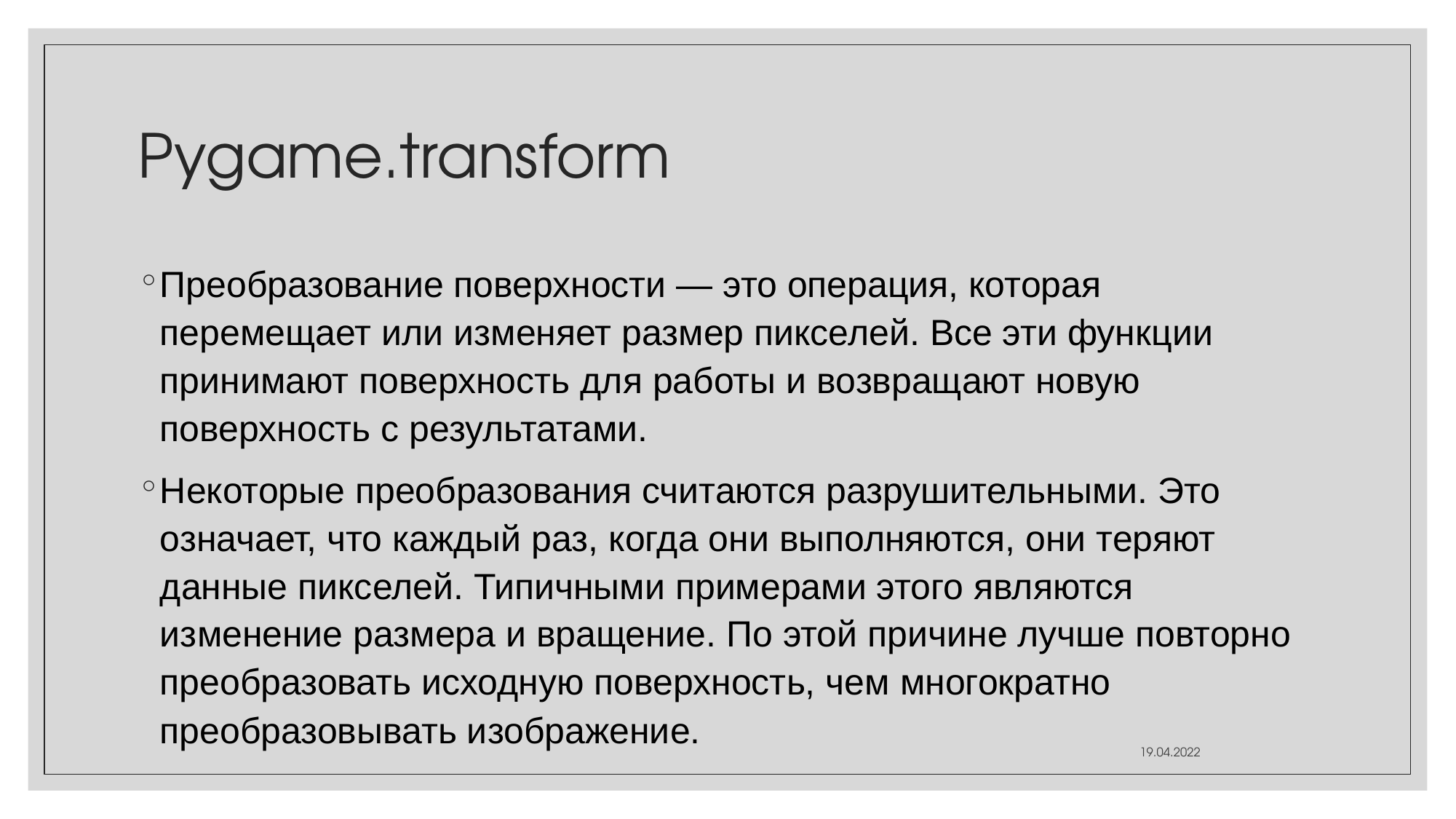

# Pygame.transform
Преобразование поверхности — это операция, которая перемещает или изменяет размер пикселей. Все эти функции принимают поверхность для работы и возвращают новую поверхность с результатами.
Некоторые преобразования считаются разрушительными. Это означает, что каждый раз, когда они выполняются, они теряют данные пикселей. Типичными примерами этого являются изменение размера и вращение. По этой причине лучше повторно преобразовать исходную поверхность, чем многократно преобразовывать изображение.

19.04.2022